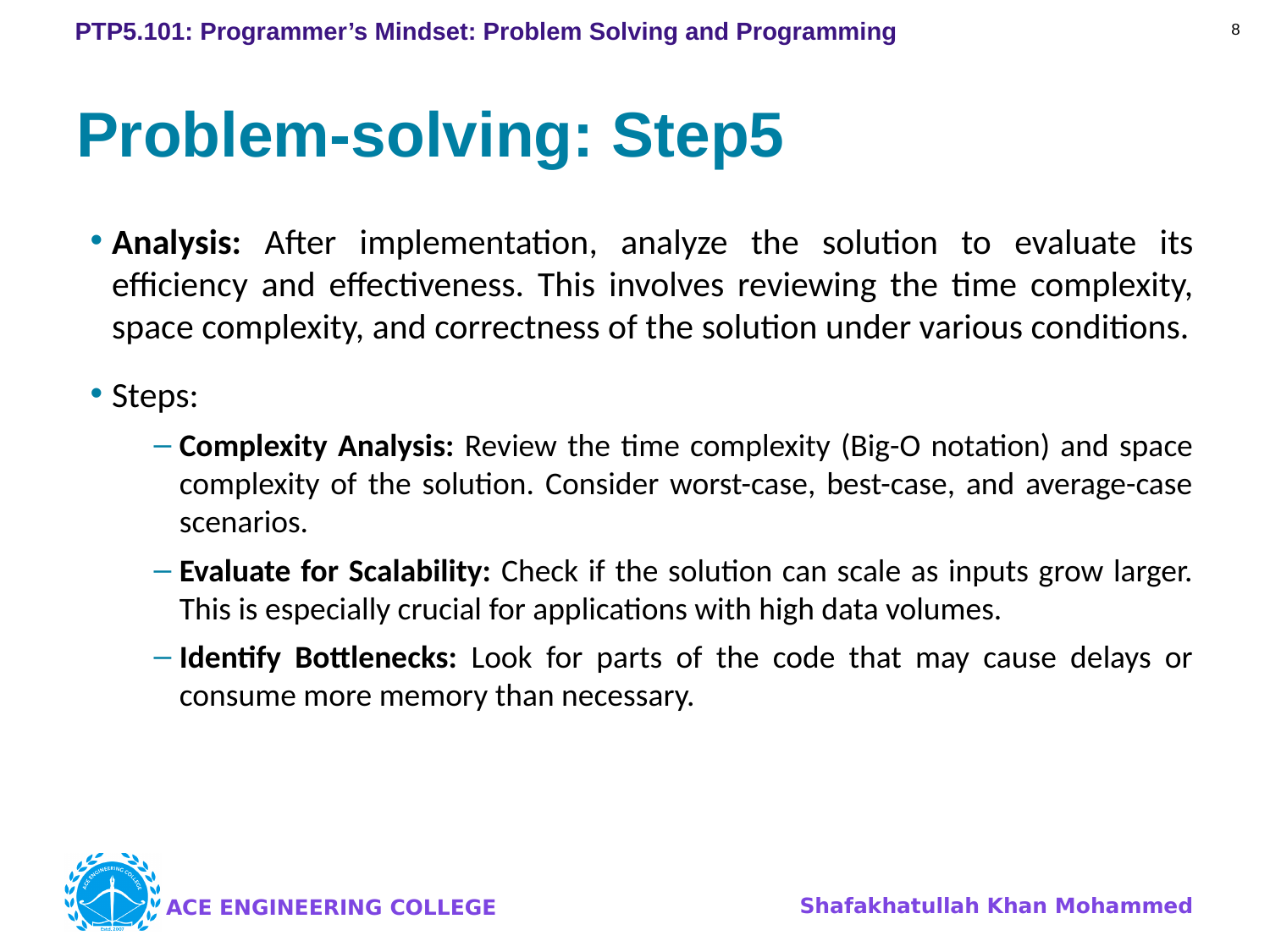

8
# Problem-solving: Step5
Analysis: After implementation, analyze the solution to evaluate its efficiency and effectiveness. This involves reviewing the time complexity, space complexity, and correctness of the solution under various conditions.
Steps:
Complexity Analysis: Review the time complexity (Big-O notation) and space complexity of the solution. Consider worst-case, best-case, and average-case scenarios.
Evaluate for Scalability: Check if the solution can scale as inputs grow larger. This is especially crucial for applications with high data volumes.
Identify Bottlenecks: Look for parts of the code that may cause delays or consume more memory than necessary.